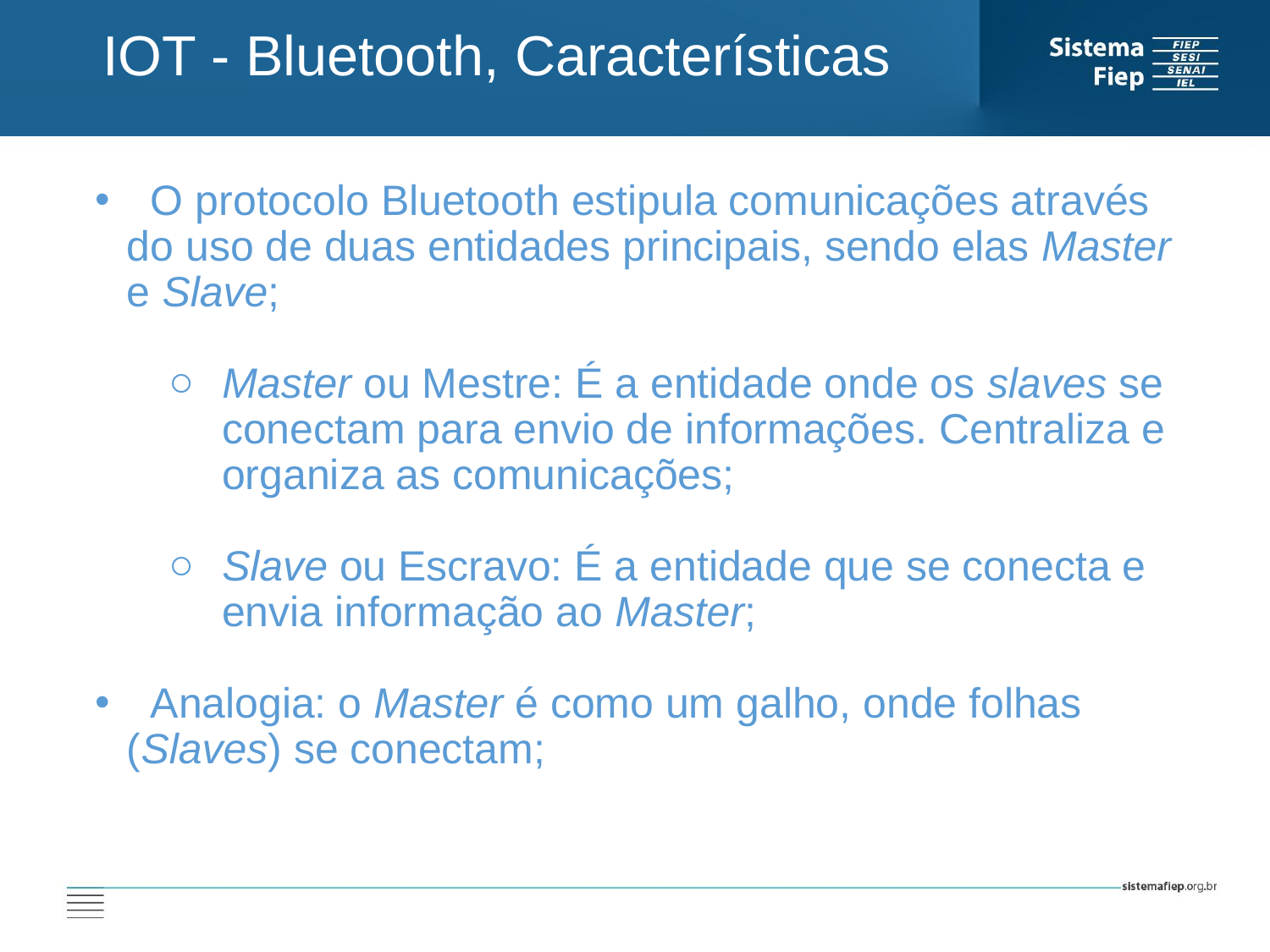

IOT - Bluetooth, Características

  O protocolo Bluetooth estipula comunicações através do uso de duas entidades principais, sendo elas Master e Slave;

Master ou Mestre: É a entidade onde os slaves se conectam para envio de informações. Centraliza e organiza as comunicações;

Slave ou Escravo: É a entidade que se conecta e envia informação ao Master;

  Analogia: o Master é como um galho, onde folhas (Slaves) se conectam;
AT